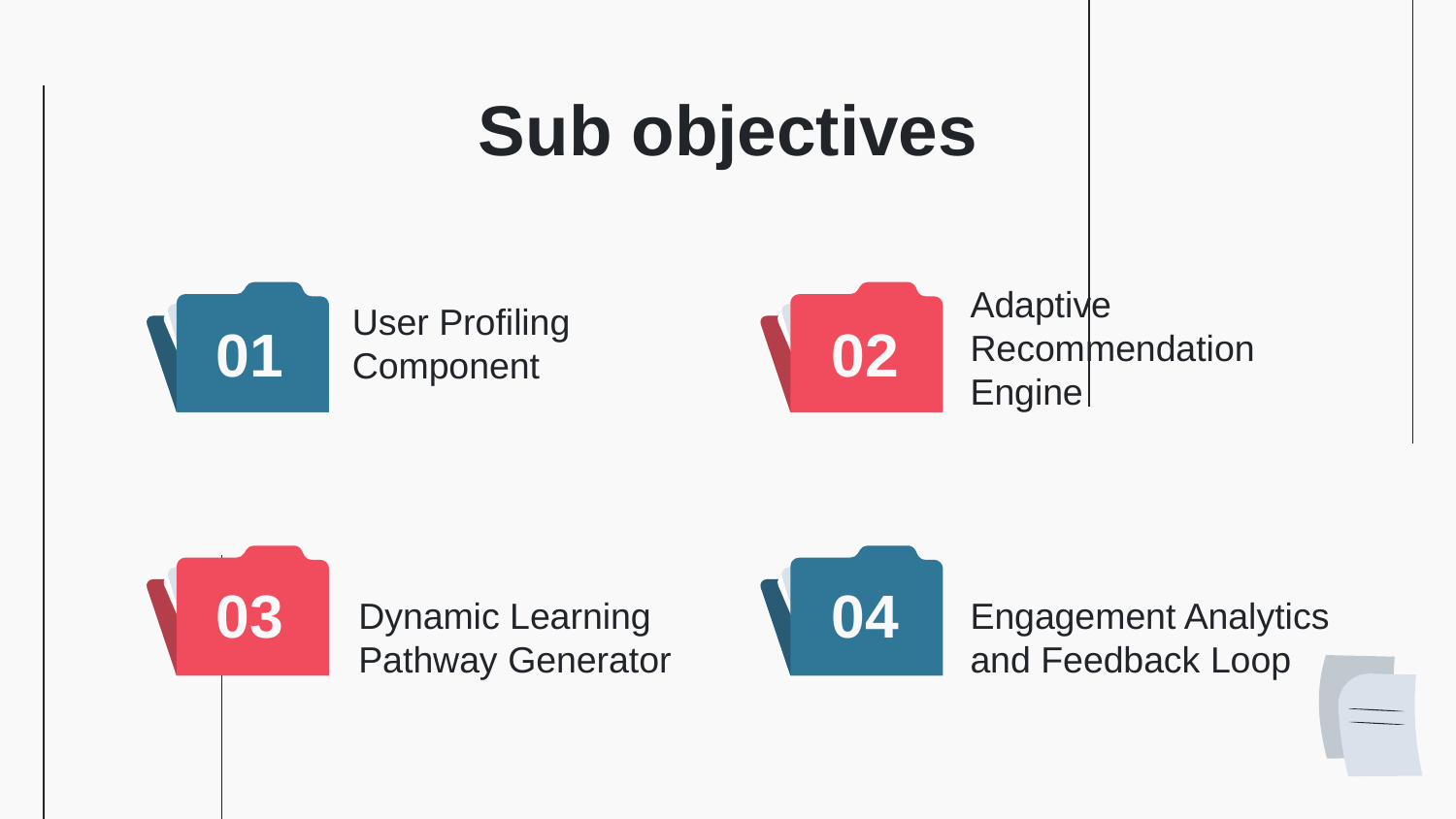

# Sub objectives
User Profiling Component

Adaptive Recommendation Engine
01
02

Dynamic Learning Pathway Generator
Engagement Analytics and Feedback Loop
03
04